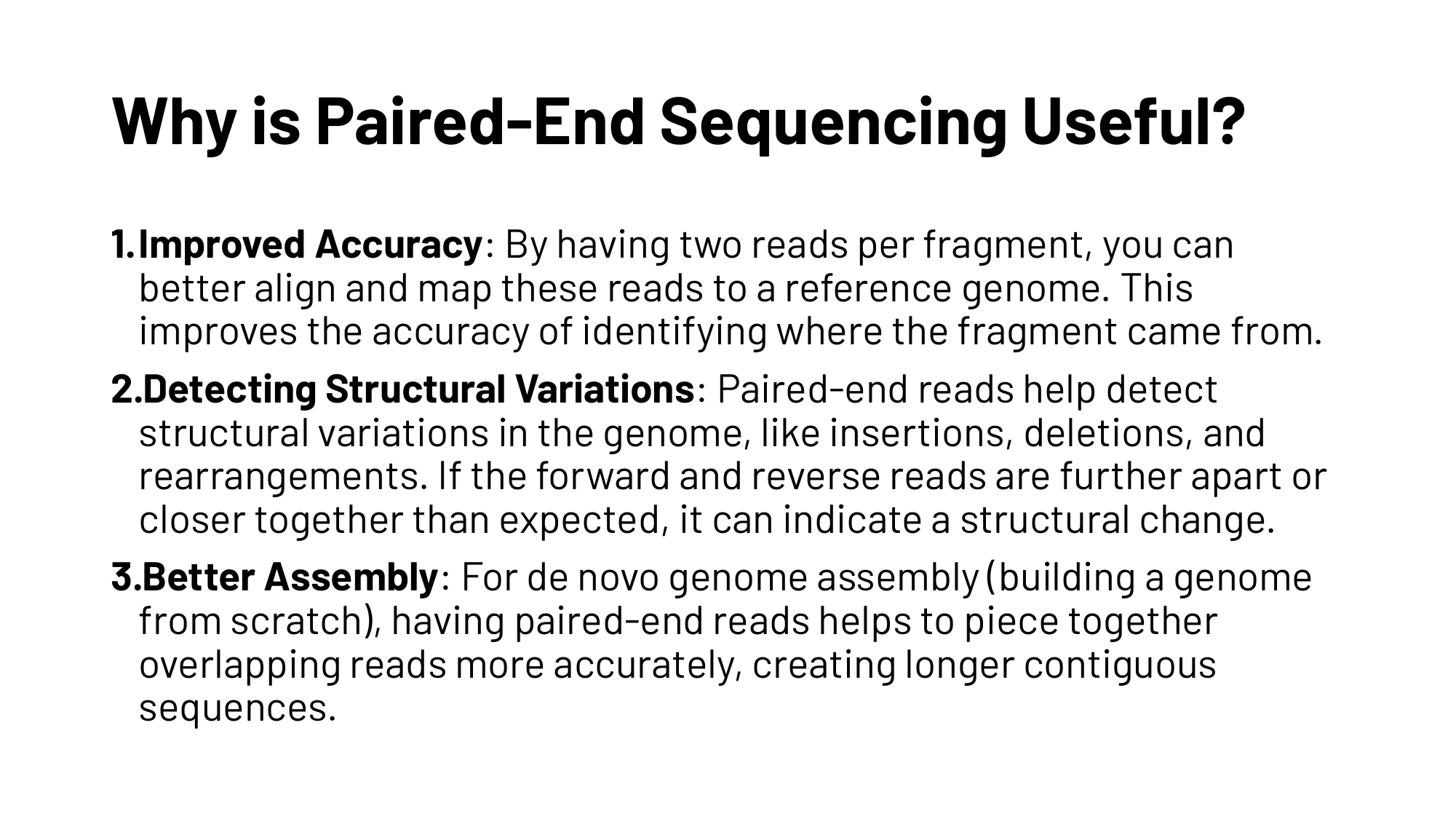

# Why is Paired-End Sequencing Useful?
Improved Accuracy: By having two reads per fragment, you can better align and map these reads to a reference genome. This improves the accuracy of identifying where the fragment came from.
Detecting Structural Variations: Paired-end reads help detect structural variations in the genome, like insertions, deletions, and rearrangements. If the forward and reverse reads are further apart or closer together than expected, it can indicate a structural change.
Better Assembly: For de novo genome assembly (building a genome from scratch), having paired-end reads helps to piece together overlapping reads more accurately, creating longer contiguous sequences.